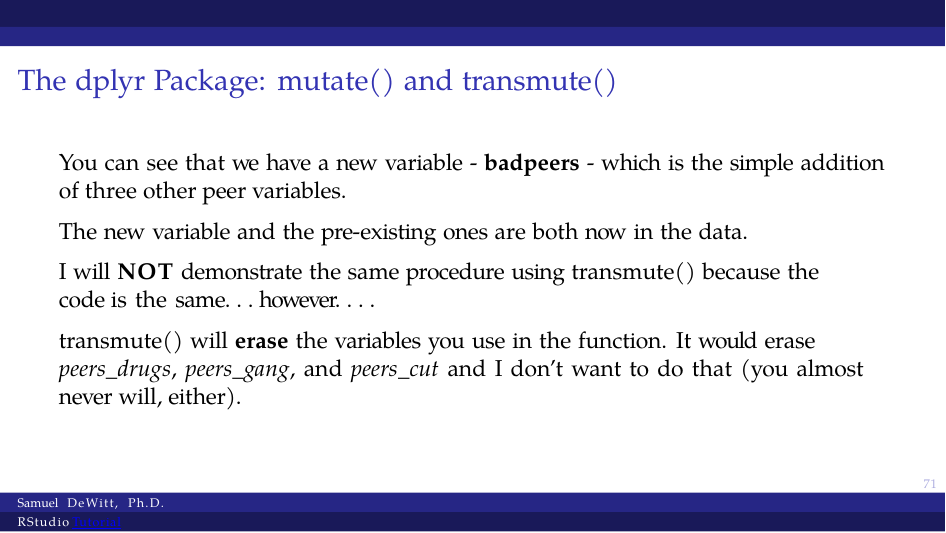

# The dplyr Package: mutate() and transmute()
You can see that we have a new variable - badpeers - which is the simple addition of three other peer variables.
The new variable and the pre-existing ones are both now in the data.
I will NOT demonstrate the same procedure using transmute() because the code is the same. . . however. . . .
transmute() will erase the variables you use in the function. It would erase peers_drugs, peers_gang, and peers_cut and I don’t want to do that (you almost never will, either).
71
Samuel DeWitt, Ph.D. RStudio Tutorial